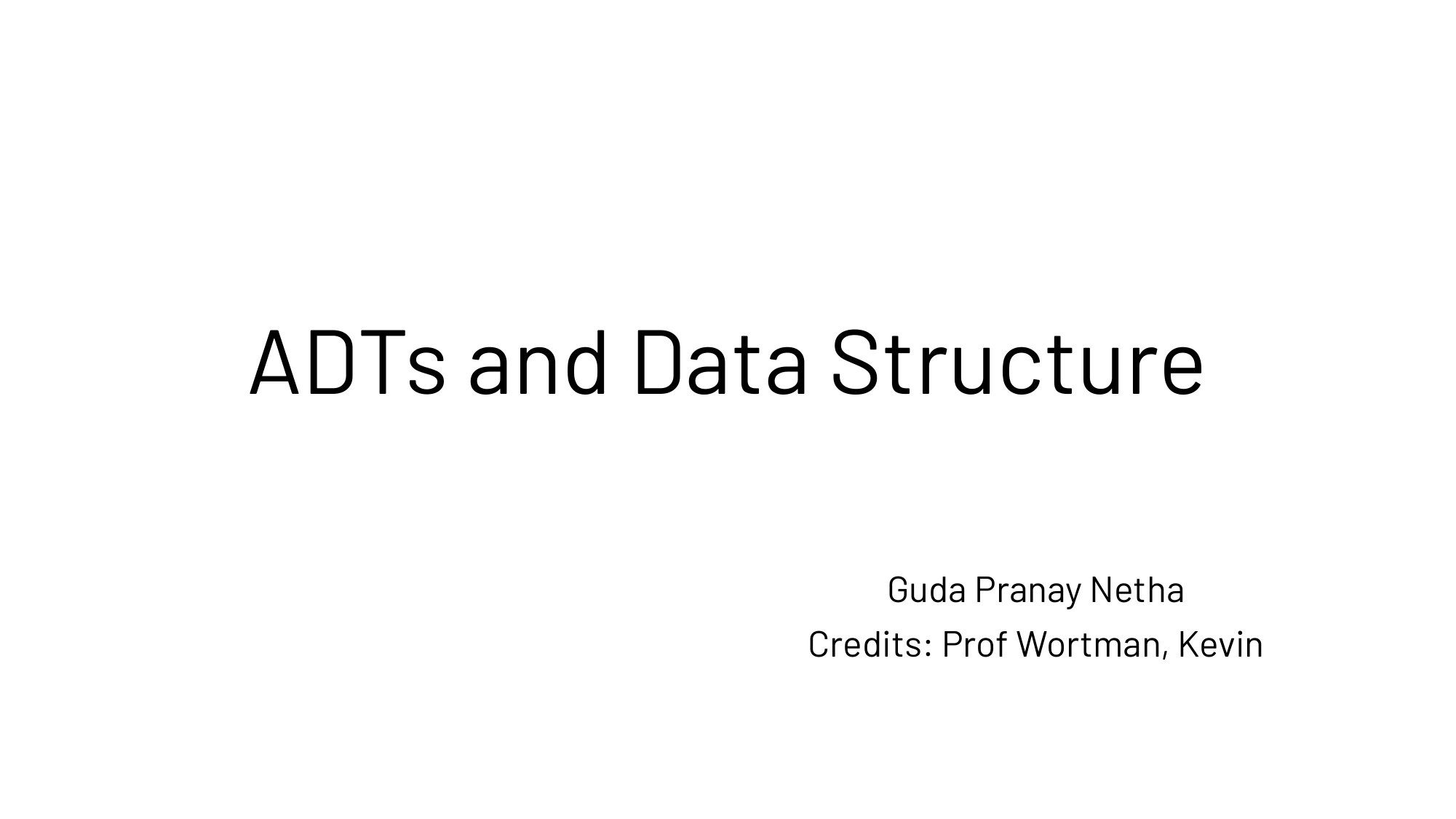

# ADTs and Data Structure
Guda Pranay Netha
Credits: Prof Wortman, Kevin